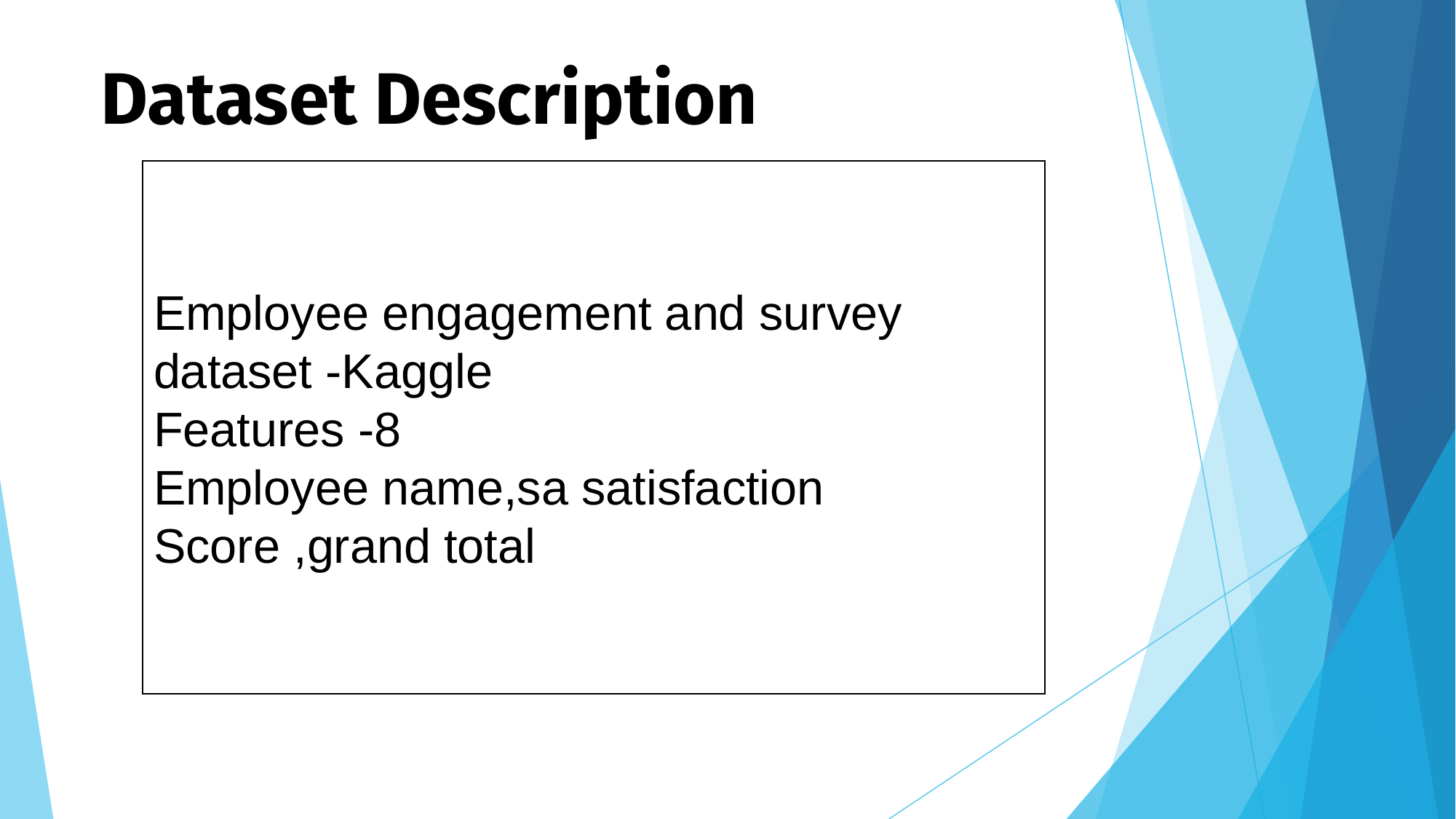

# Dataset Description
Employee engagement and survey dataset -Kaggle
Features -8
Employee name,sa satisfaction Score ,grand total